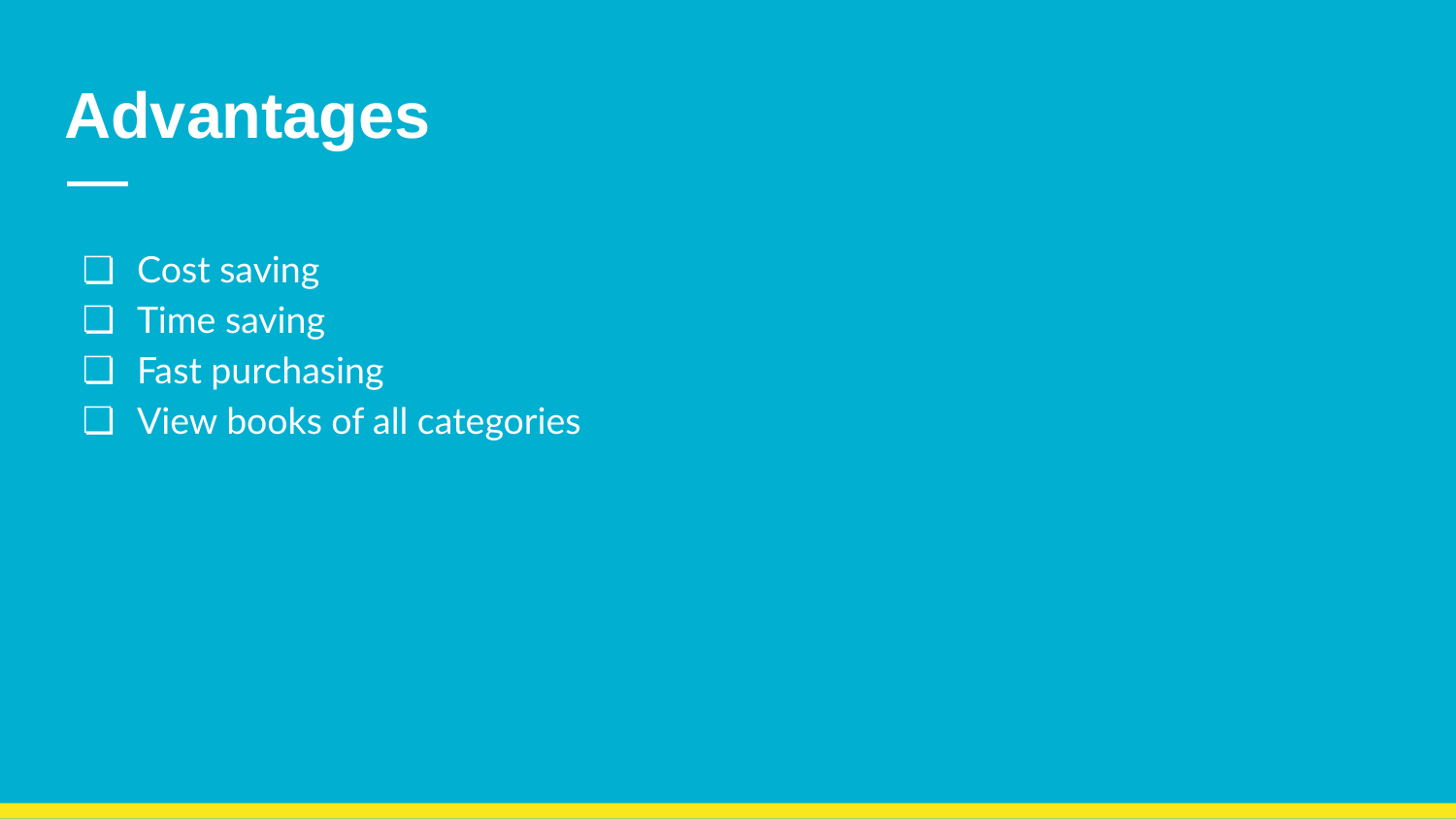

# Advantages
Cost saving
Time saving
Fast purchasing
View books of all categories